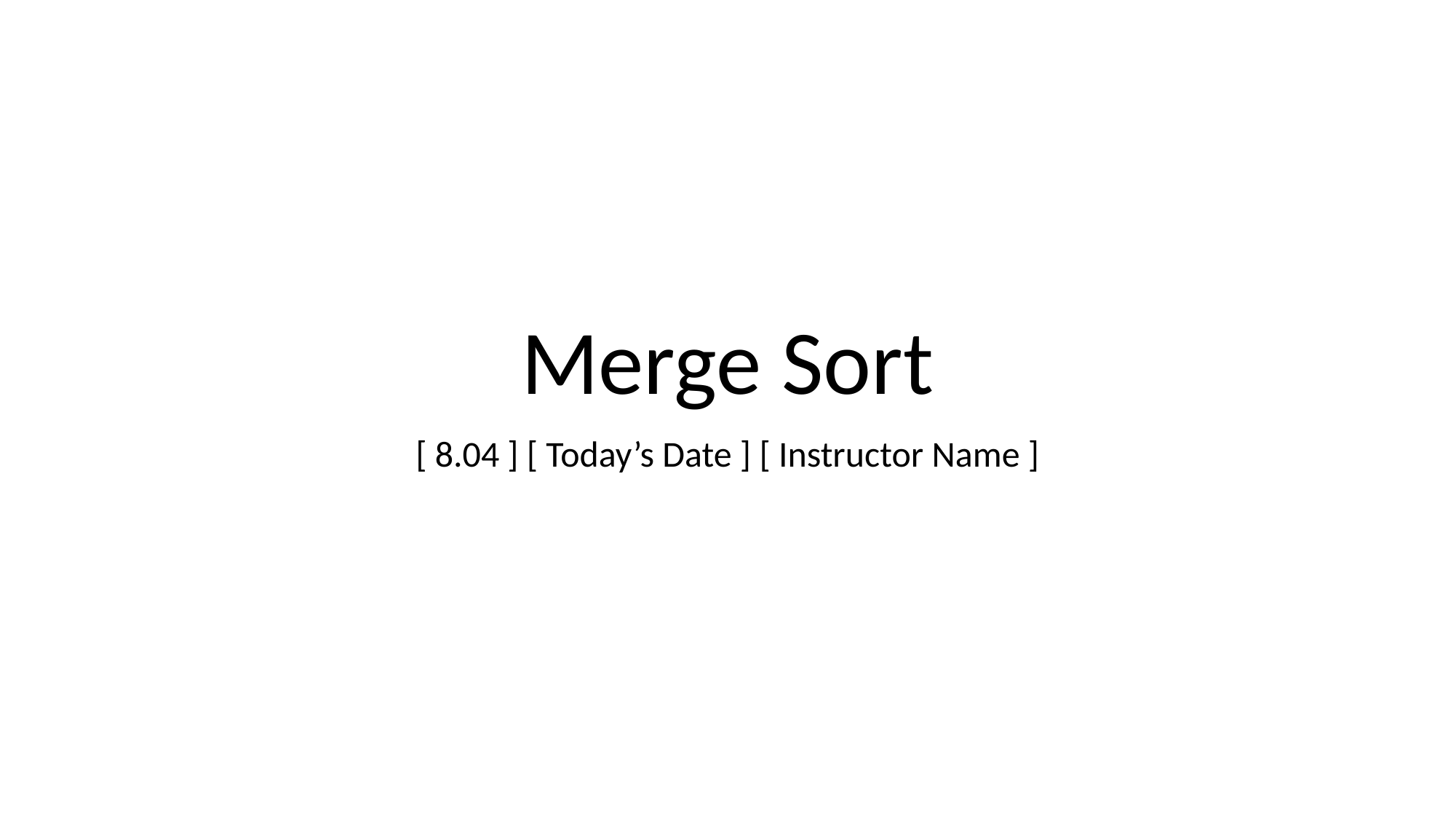

# Merge Sort
[ 8.04 ] [ Today’s Date ] [ Instructor Name ]